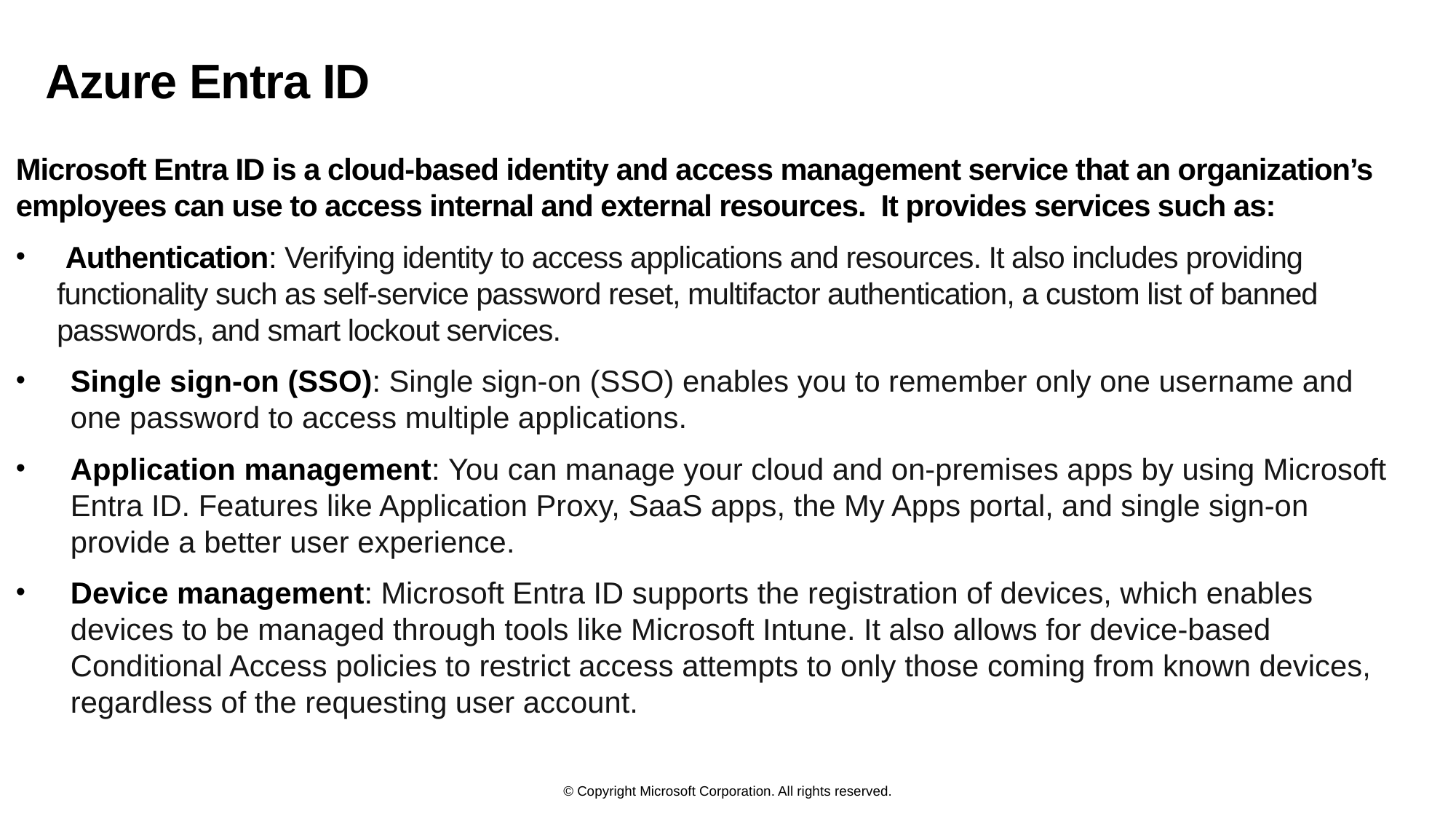

# Azure Entra ID
Microsoft Entra ID is a cloud-based identity and access management service that an organization’s employees can use to access internal and external resources.  It provides services such as:
 Authentication: Verifying identity to access applications and resources. It also includes providing functionality such as self-service password reset, multifactor authentication, a custom list of banned passwords, and smart lockout services.
Single sign-on (SSO): Single sign-on (SSO) enables you to remember only one username and one password to access multiple applications.
Application management: You can manage your cloud and on-premises apps by using Microsoft Entra ID. Features like Application Proxy, SaaS apps, the My Apps portal, and single sign-on provide a better user experience.
Device management: Microsoft Entra ID supports the registration of devices, which enables devices to be managed through tools like Microsoft Intune. It also allows for device-based Conditional Access policies to restrict access attempts to only those coming from known devices, regardless of the requesting user account.